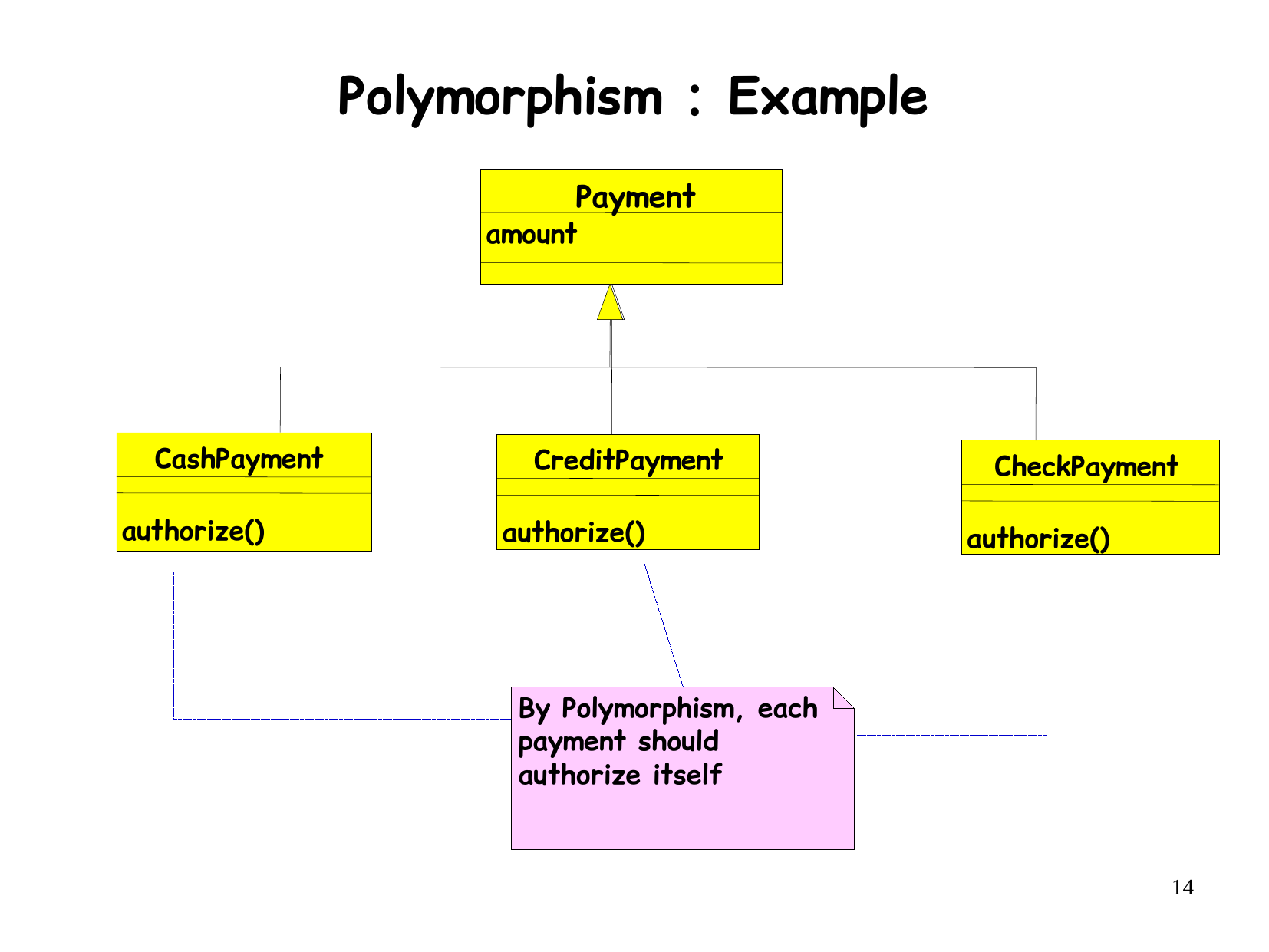

# Polymorphism : Example

Payment

amount

CashPayment
CreditPayment
CheckPayment

authorize()
authorize()
authorize()

By Polymorphism, each
payment should
authorize itself